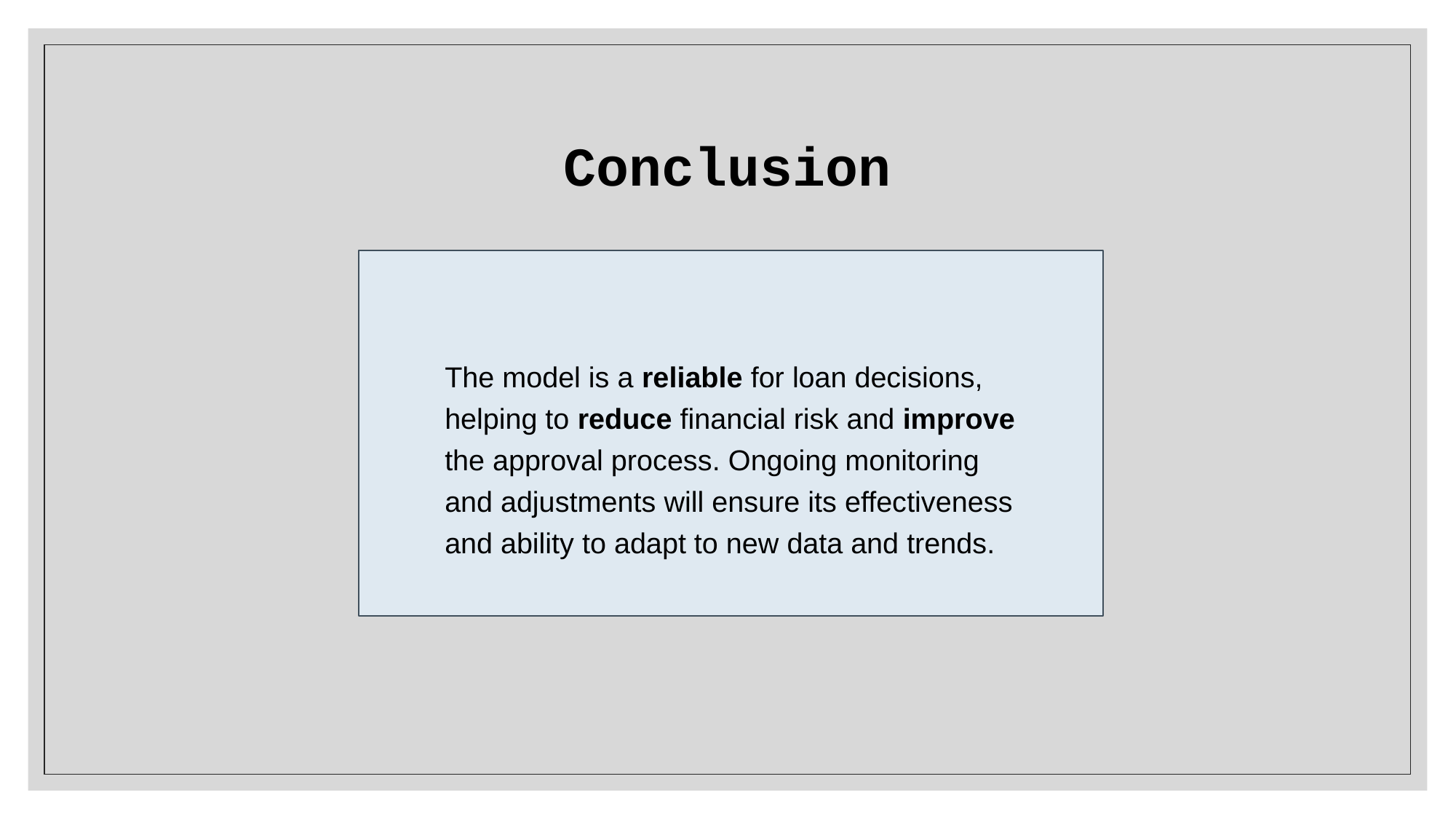

# Conclusion

The model is a reliable for loan decisions, helping to reduce financial risk and improve the approval process. Ongoing monitoring and adjustments will ensure its effectiveness and ability to adapt to new data and trends.